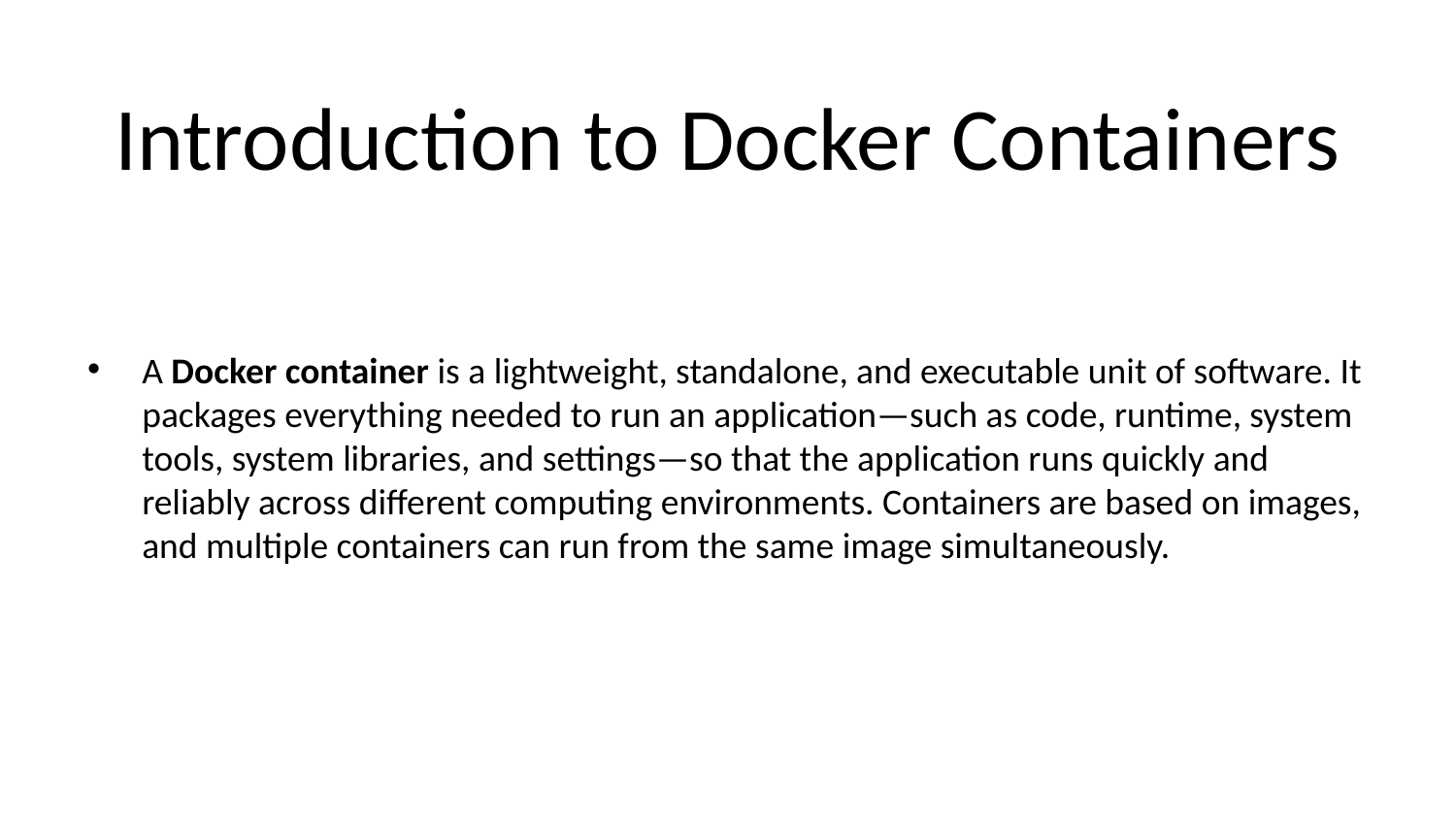

# Introduction to Docker Containers

A Docker container is a lightweight, standalone, and executable unit of software. It packages everything needed to run an application—such as code, runtime, system tools, system libraries, and settings—so that the application runs quickly and reliably across different computing environments. Containers are based on images, and multiple containers can run from the same image simultaneously.